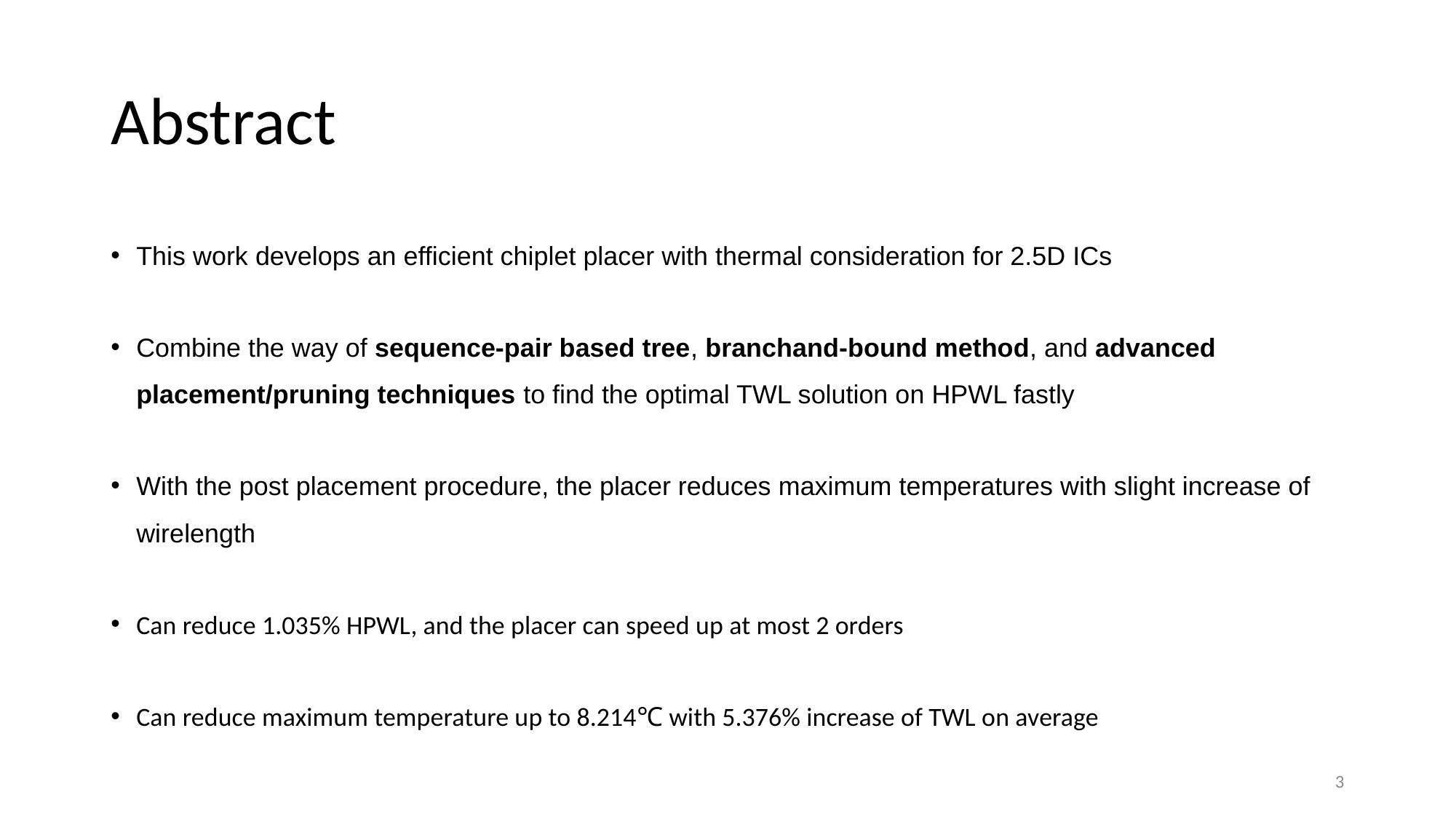

# Abstract
This work develops an efficient chiplet placer with thermal consideration for 2.5D ICs

Combine the way of sequence-pair based tree, branchand-bound method, and advanced placement/pruning techniques to find the optimal TWL solution on HPWL fastly

With the post placement procedure, the placer reduces maximum temperatures with slight increase of wirelength

Can reduce 1.035% HPWL, and the placer can speed up at most 2 orders

Can reduce maximum temperature up to 8.214℃ with 5.376% increase of TWL on average

3